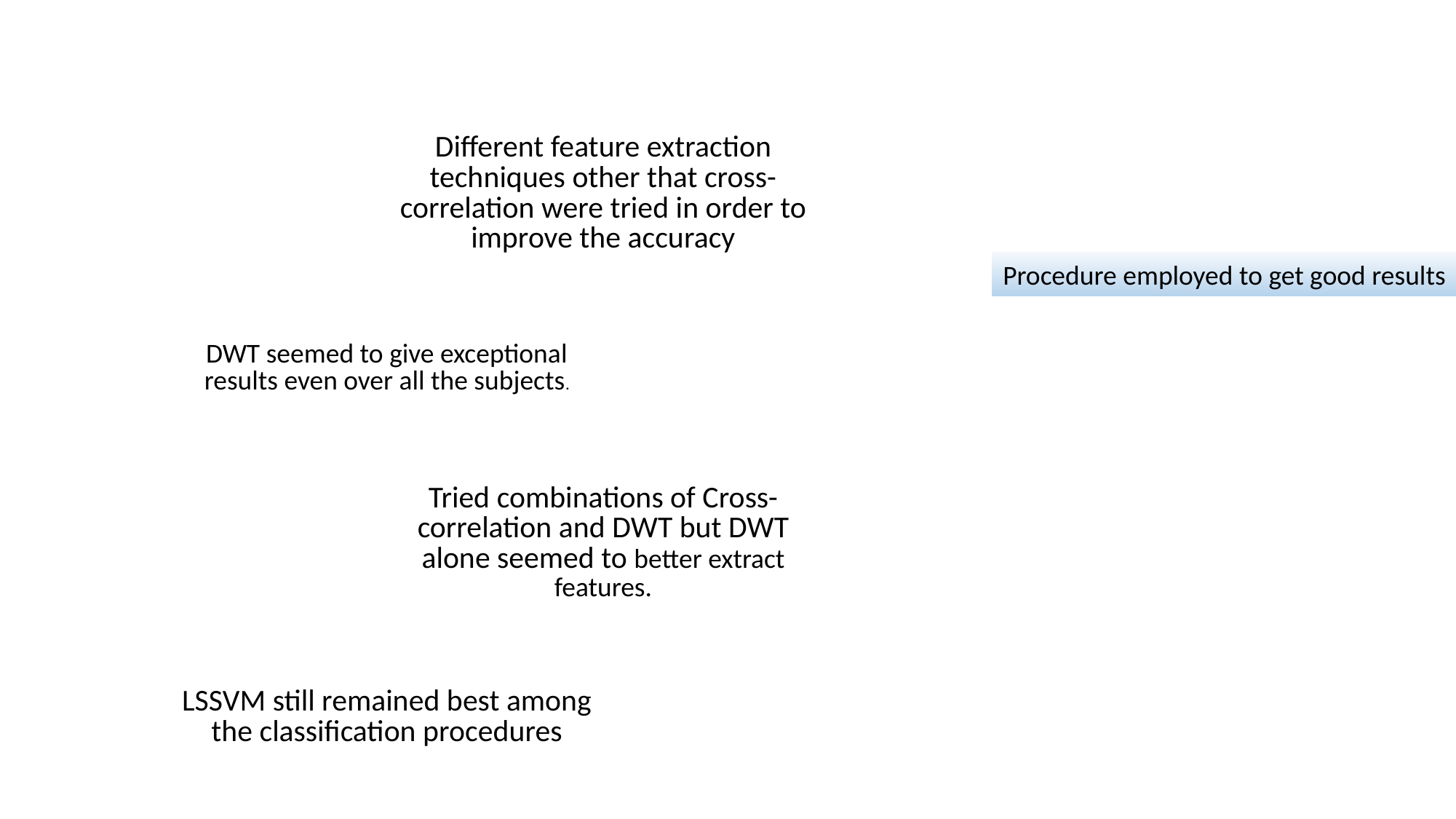

Different feature extraction techniques other that cross- correlation were tried in order to improve the accuracy
DWT seemed to give exceptional results even over all the subjects.
Tried combinations of Cross- correlation and DWT but DWT alone seemed to better extract features.
LSSVM still remained best among the classification procedures

Procedure employed to get good results